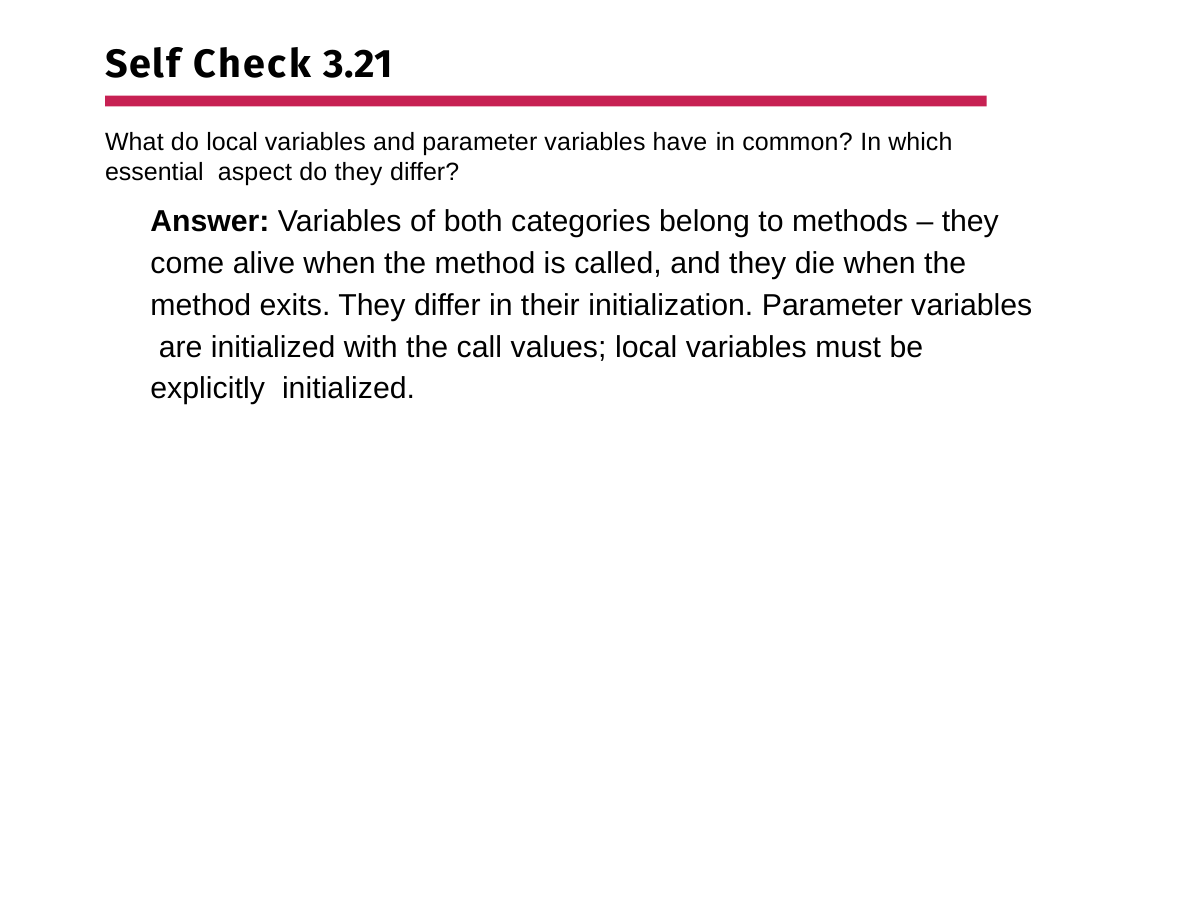

# Self Check 3.21

What do local variables and parameter variables have in common? In which essential  aspect do they differ?
Answer: Variables of both categories belong to methods – they  come alive when the method is called, and they die when the  method exits. They differ in their initialization. Parameter variables  are initialized with the call values; local variables must be explicitly  initialized.